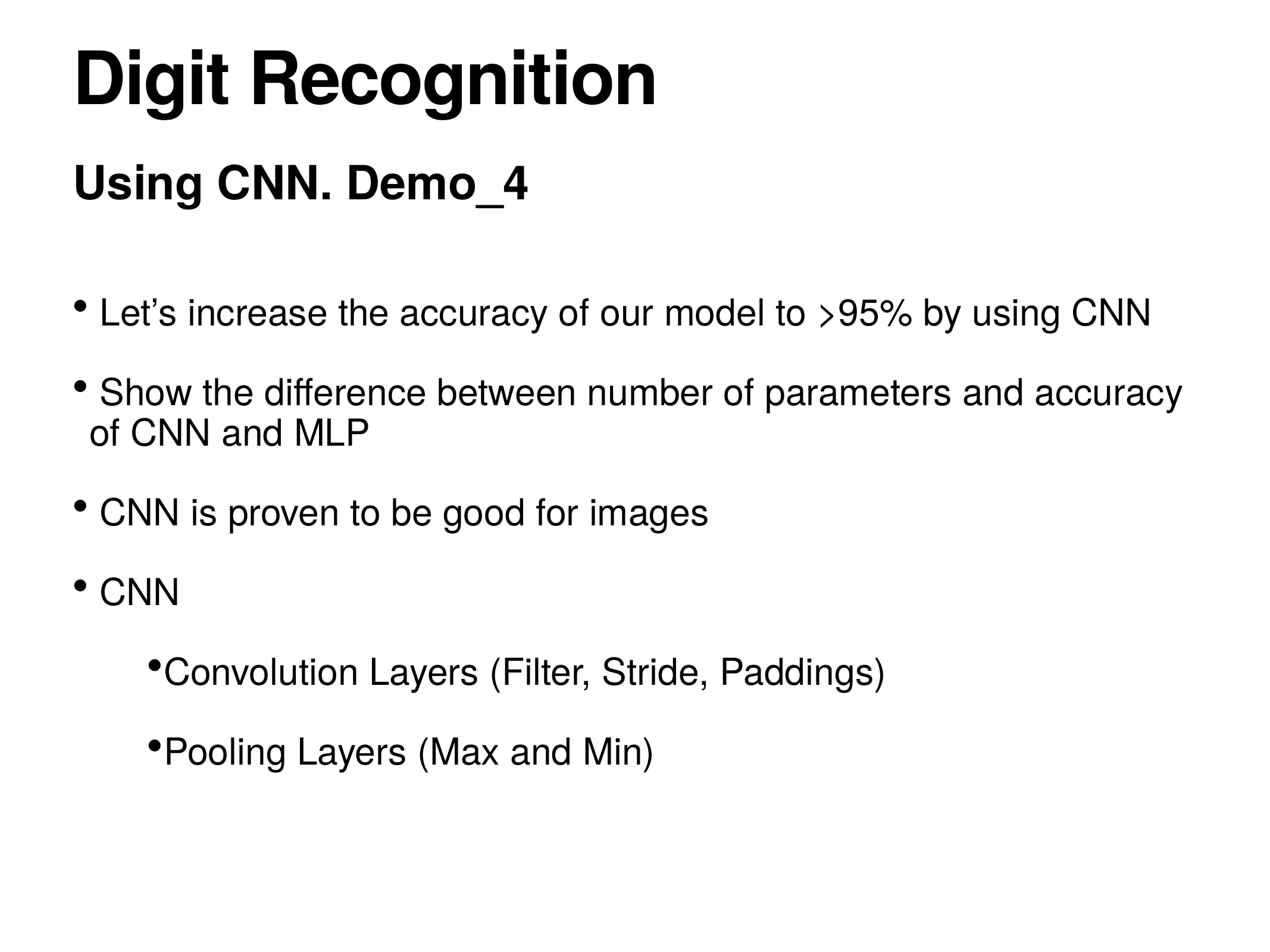

# Digit Recognition
Using CNN. Demo_4
 Let’s increase the accuracy of our model to >95% by using CNN
 Show the difference between number of parameters and accuracy of CNN and MLP
 CNN is proven to be good for images
 CNN
Convolution Layers (Filter, Stride, Paddings)
Pooling Layers (Max and Min)